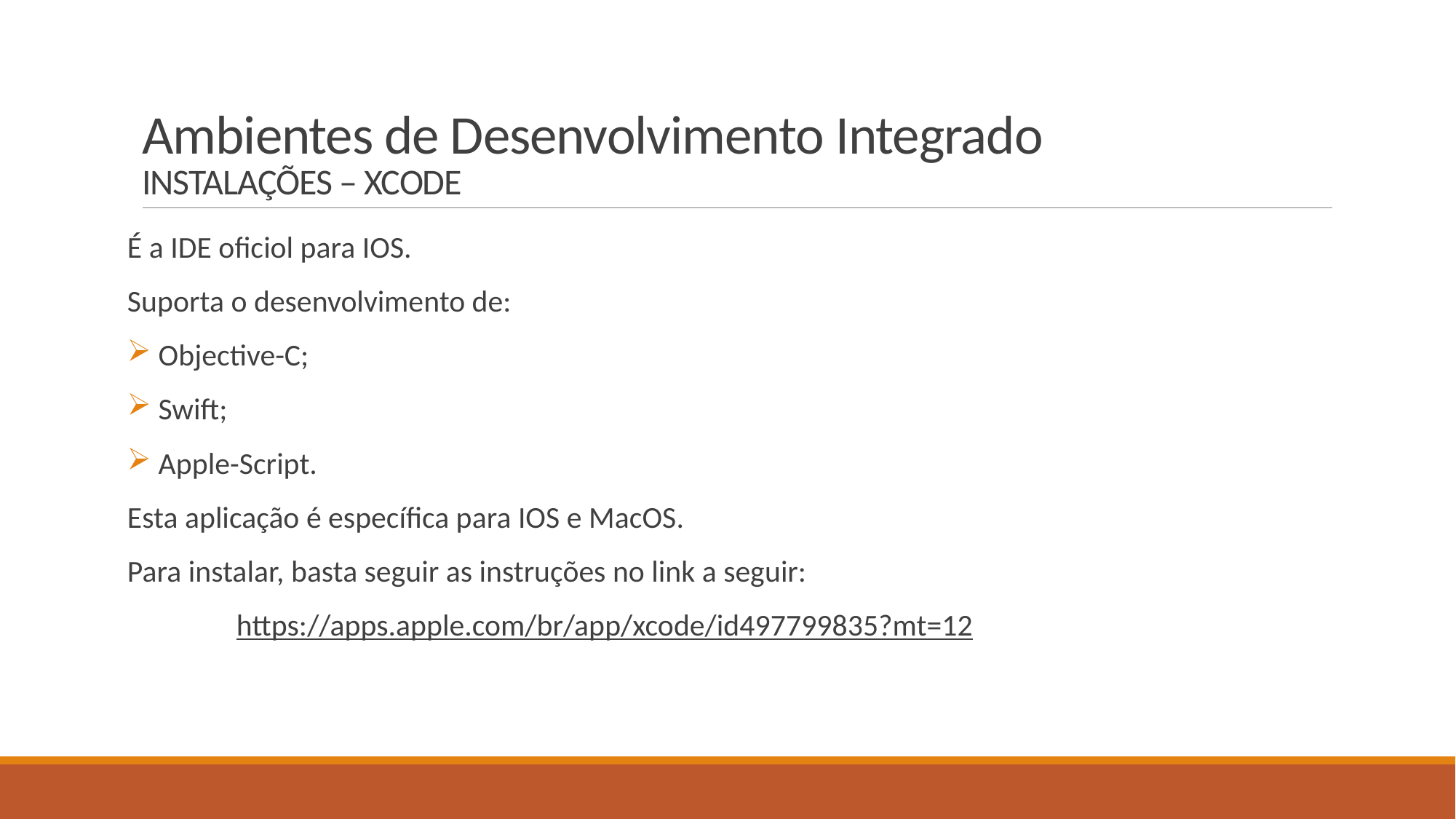

# Ambientes de Desenvolvimento Integrado INSTALAÇÕES – XCODE
É a IDE oficiol para IOS.
Suporta o desenvolvimento de:
 Objective-C;
 Swift;
 Apple-Script.
Esta aplicação é específica para IOS e MacOS.
Para instalar, basta seguir as instruções no link a seguir:
	https://apps.apple.com/br/app/xcode/id497799835?mt=12